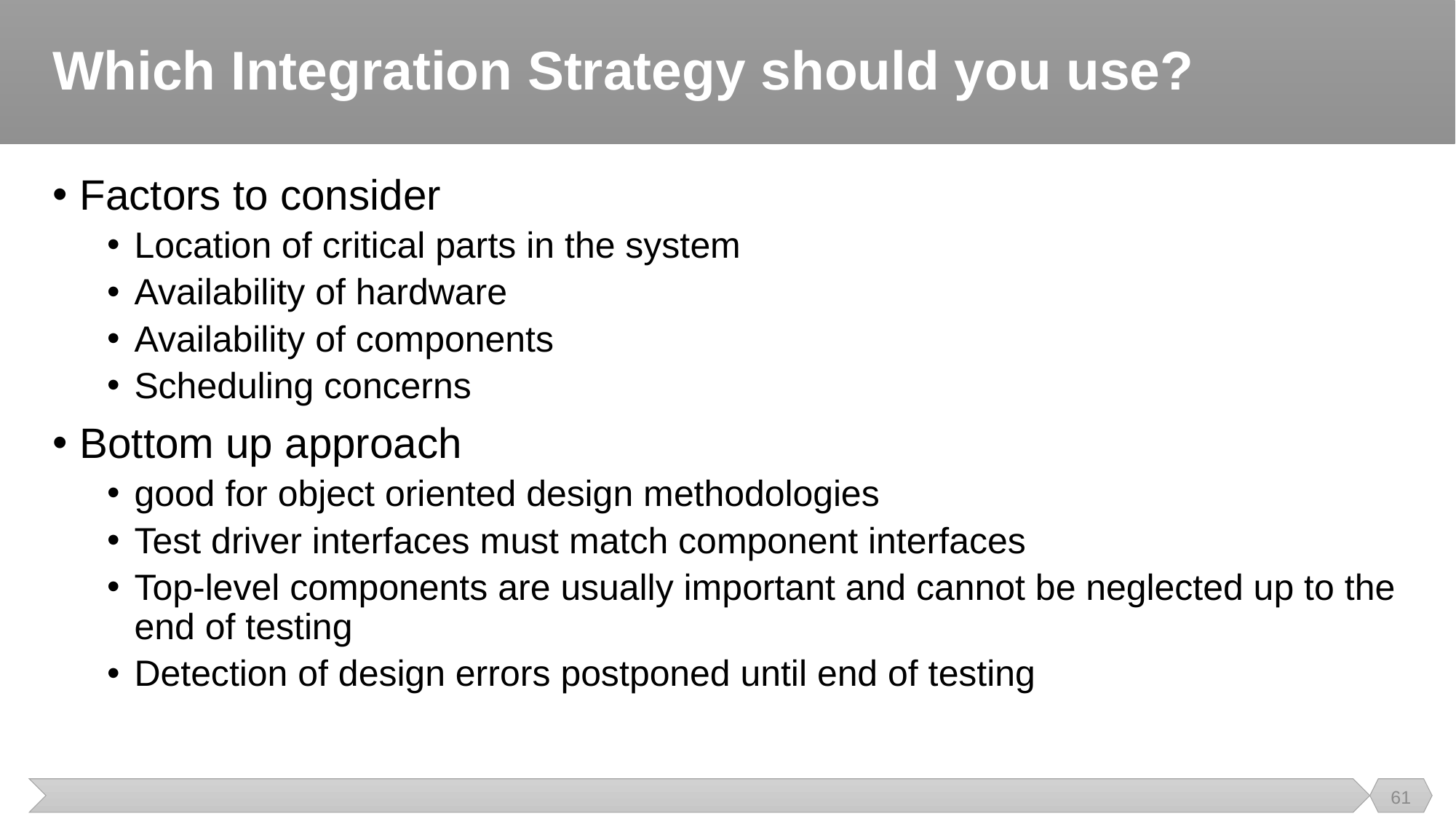

# Which Integration Strategy should you use?

Factors to consider
Location of critical parts in the system
Availability of hardware
Availability of components
Scheduling concerns
Bottom up approach
good for object oriented design methodologies
Test driver interfaces must match component interfaces
Top-level components are usually important and cannot be neglected up to the end of testing
Detection of design errors postponed until end of testing

61